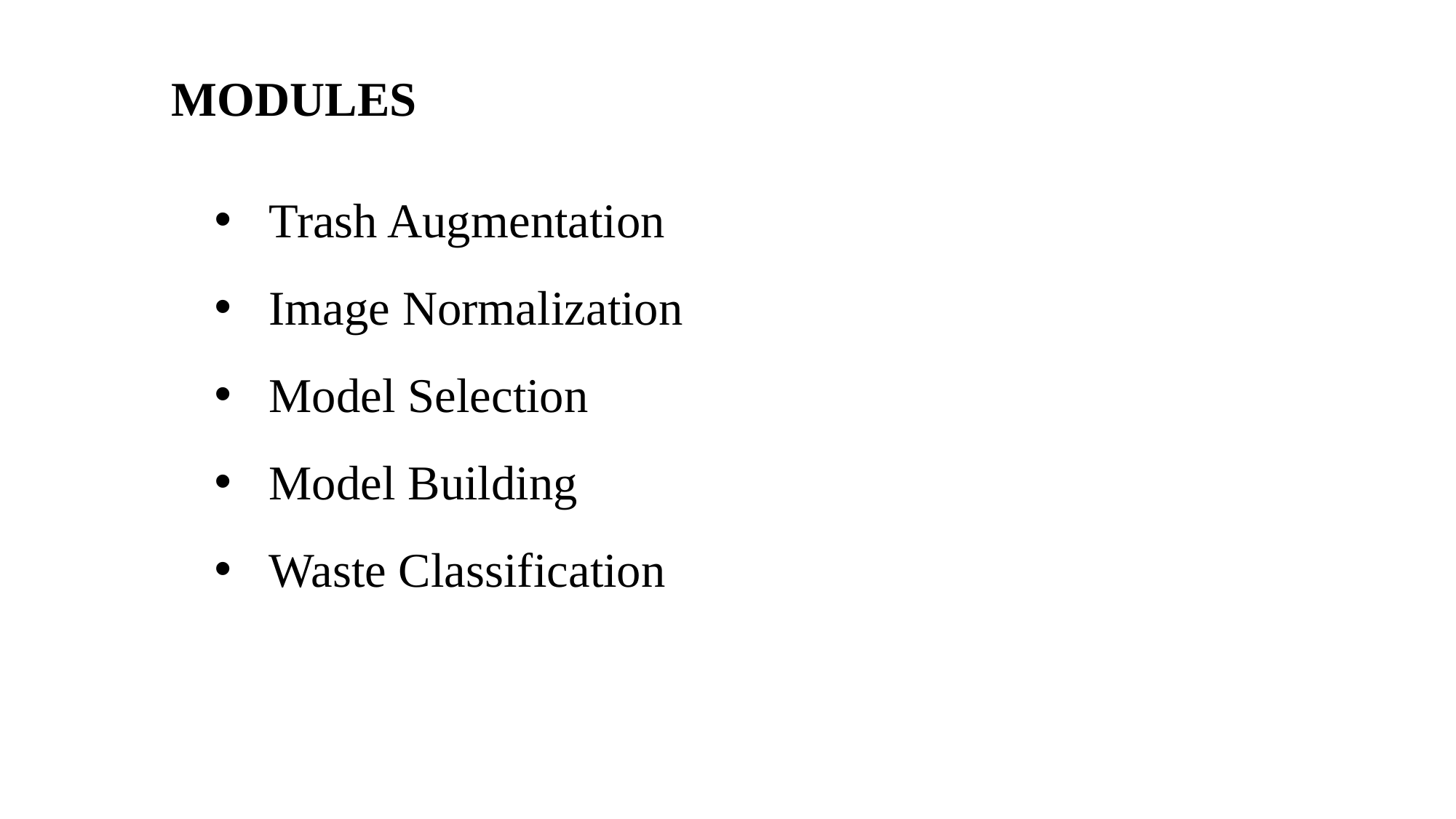

MODULES
Trash Augmentation
Image Normalization
Model Selection
Model Building
Waste Classification